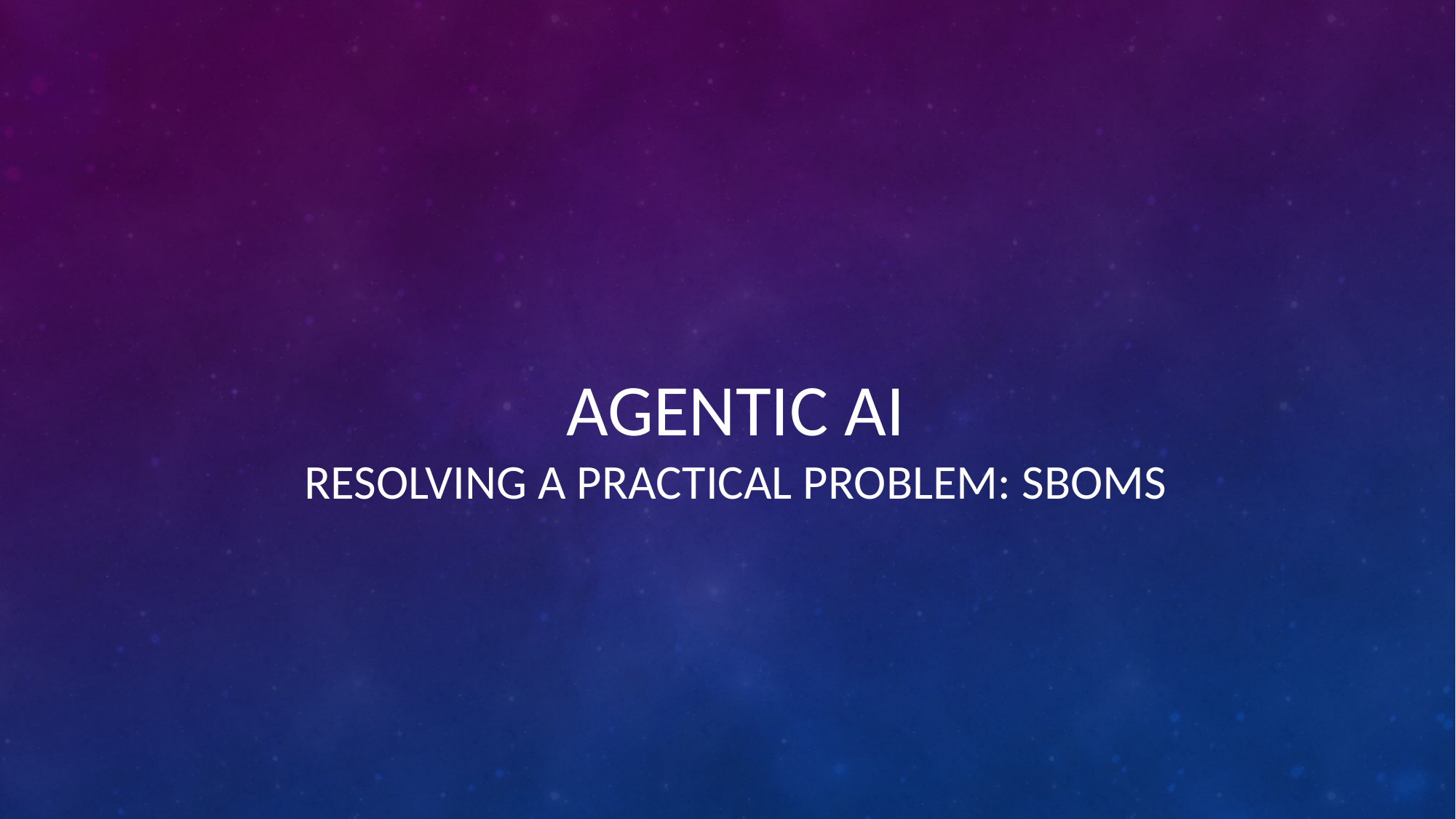

# Agentic AI resolving a practical problem: sbomS